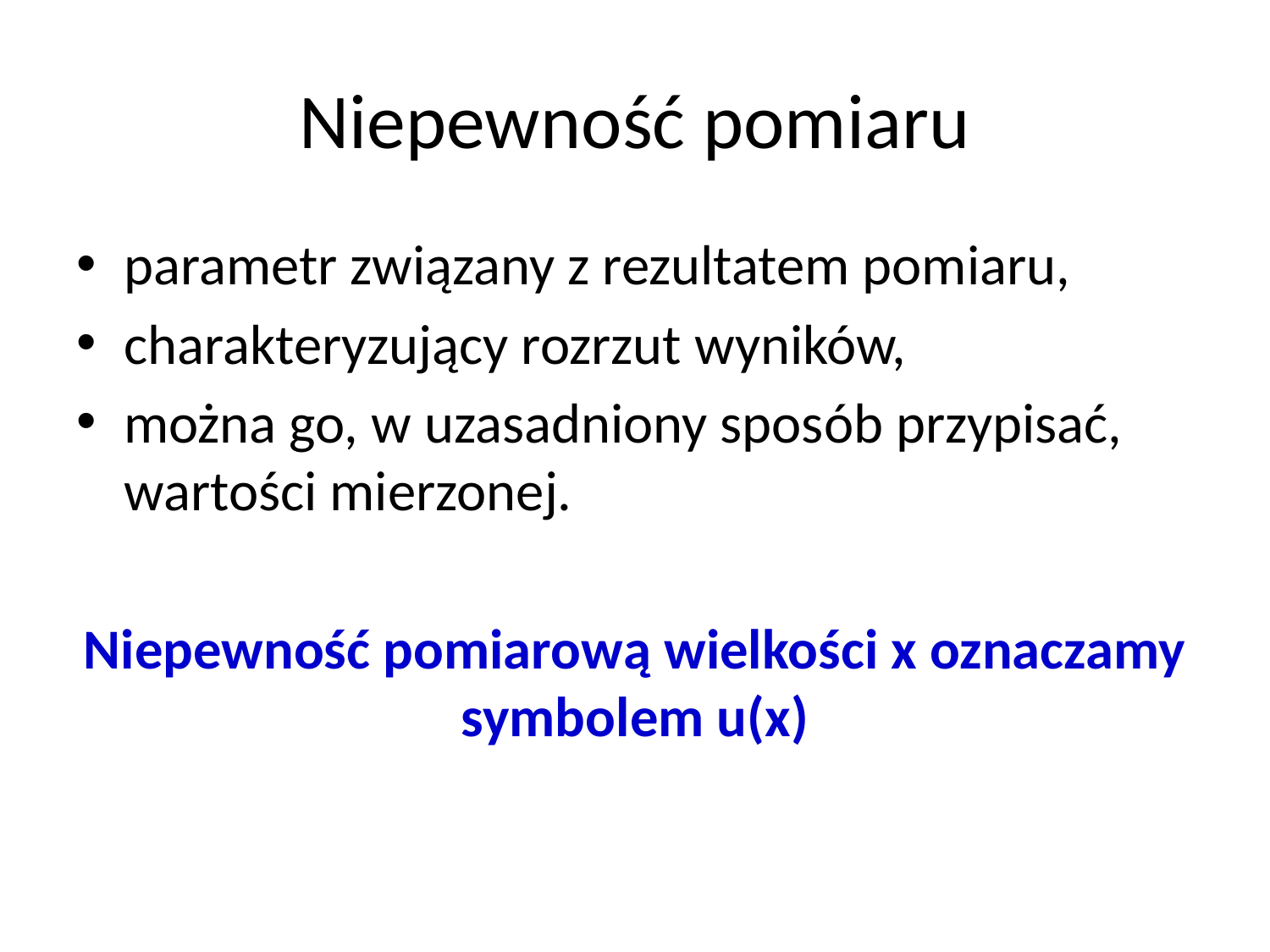

# Niepewność pomiaru
parametr związany z rezultatem pomiaru,
charakteryzujący rozrzut wyników,
można go, w uzasadniony sposób przypisać, wartości mierzonej.

Niepewność pomiarową wielkości x oznaczamy symbolem u(x)